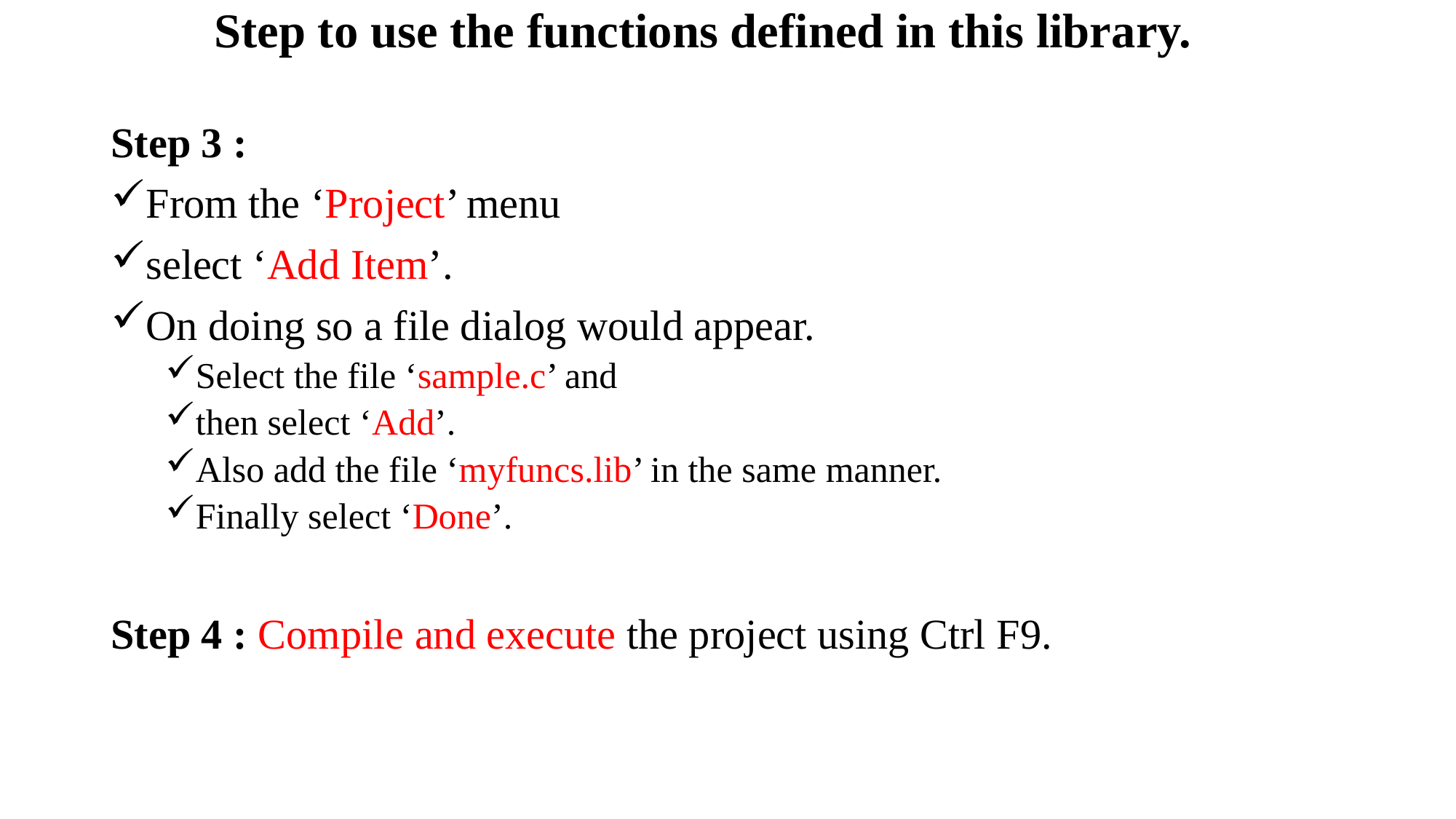

# Step to use the functions defined in this library.
Step 3 :
From the ‘Project’ menu
select ‘Add Item’.
On doing so a file dialog would appear.
Select the file ‘sample.c’ and
then select ‘Add’.
Also add the file ‘myfuncs.lib’ in the same manner.
Finally select ‘Done’.

Step 4 : Compile and execute the project using Ctrl F9.